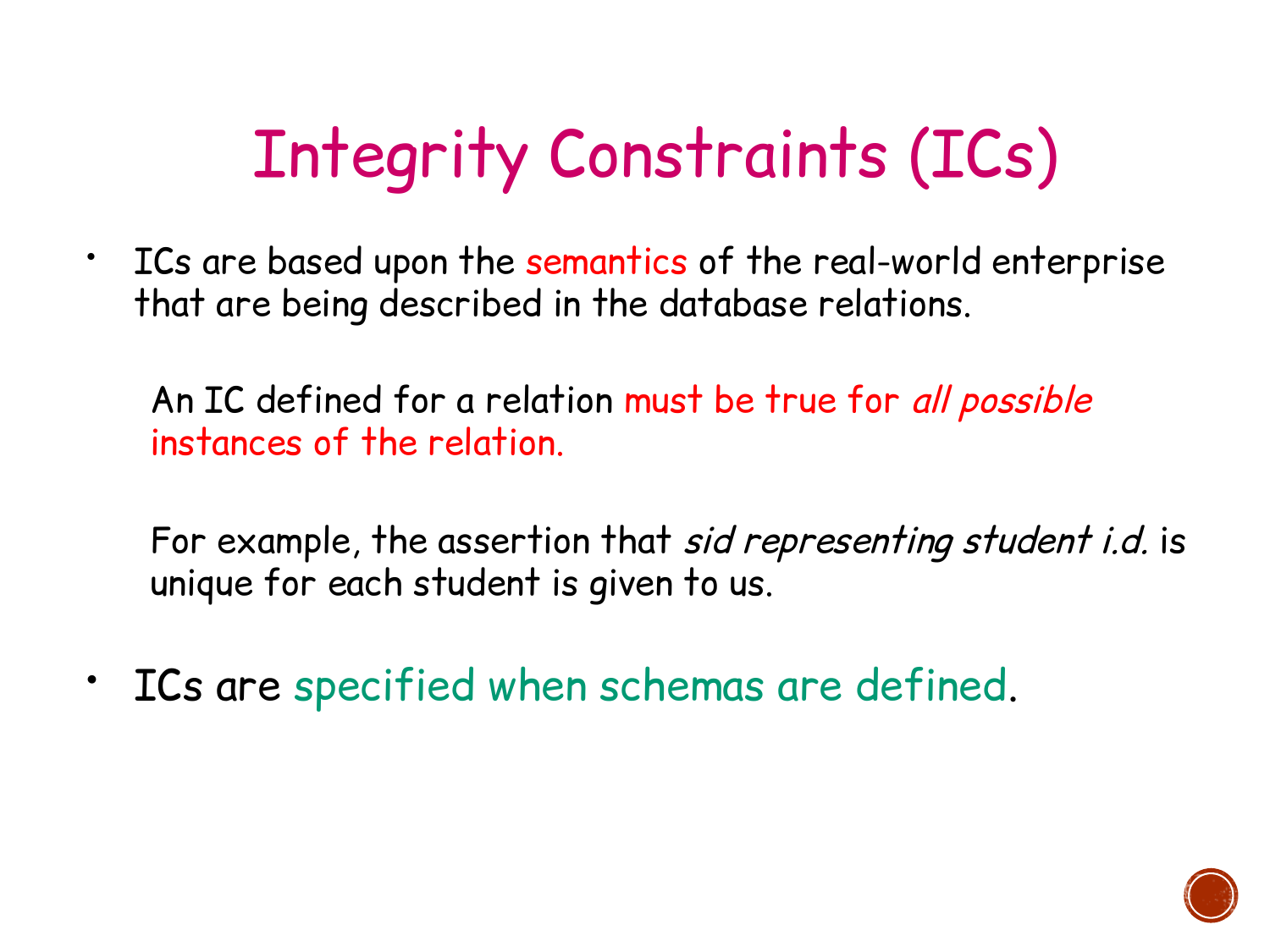

Integrity Constraints (ICs)
ICs are based upon the semantics of the real-world enterprise that are being described in the database relations.

An IC defined for a relation must be true for all possible instances of the relation.

For example, the assertion that sid representing student i.d. is unique for each student is given to us.

ICs are specified when schemas are defined.